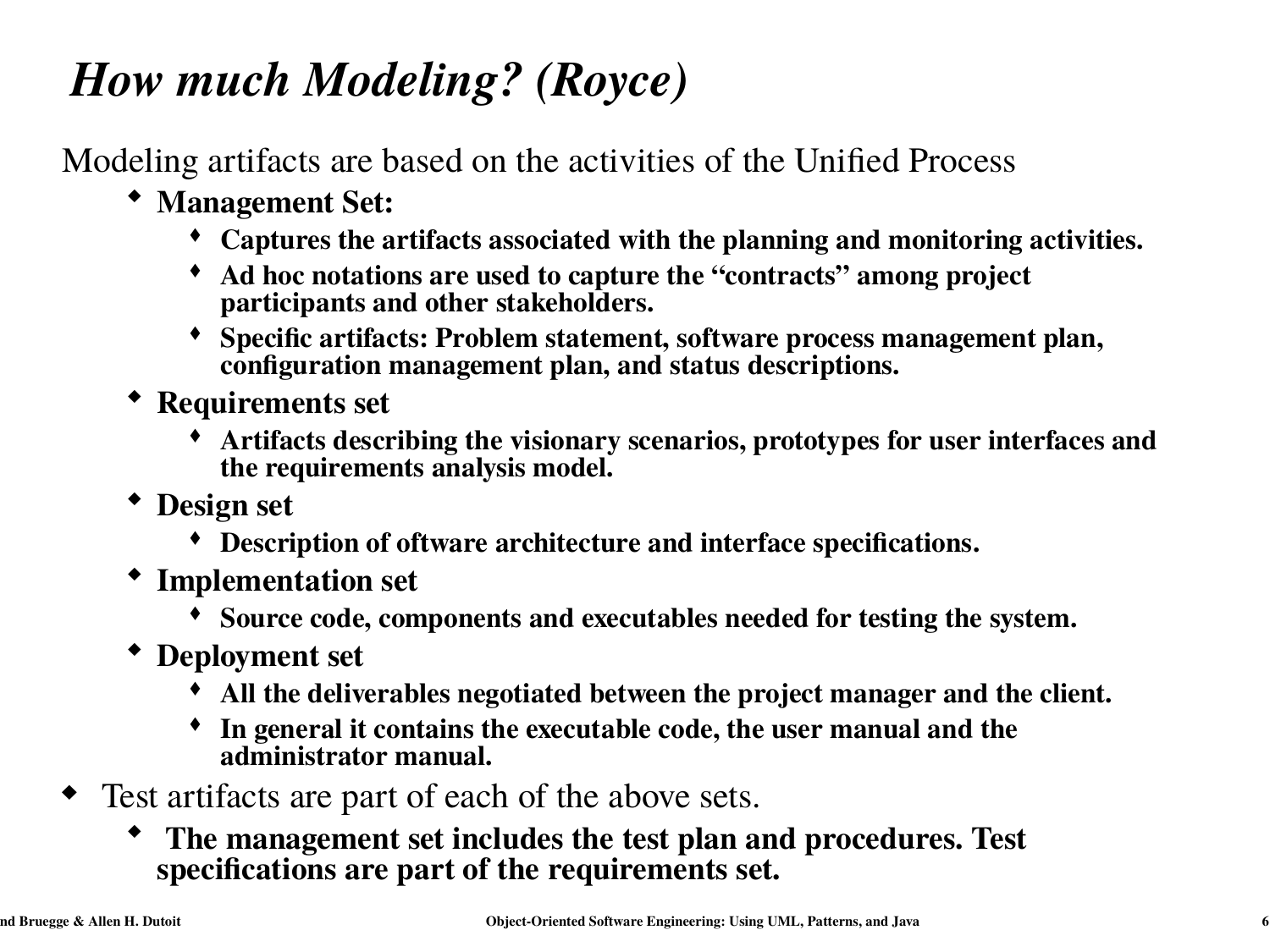

# How much Modeling? (Royce)
Modeling artifacts are based on the activities of the Unified Process
Management Set:
Captures the artifacts associated with the planning and monitoring activities.
Ad hoc notations are used to capture the “contracts” among project participants and other stakeholders.
Specific artifacts: Problem statement, software process management plan, configuration management plan, and status descriptions.
Requirements set
Artifacts describing the visionary scenarios, prototypes for user interfaces and the requirements analysis model.
Design set
Description of oftware architecture and interface specifications.
Implementation set
Source code, components and executables needed for testing the system.
Deployment set
All the deliverables negotiated between the project manager and the client.
In general it contains the executable code, the user manual and the administrator manual.
Test artifacts are part of each of the above sets.
 The management set includes the test plan and procedures. Test specifications are part of the requirements set.